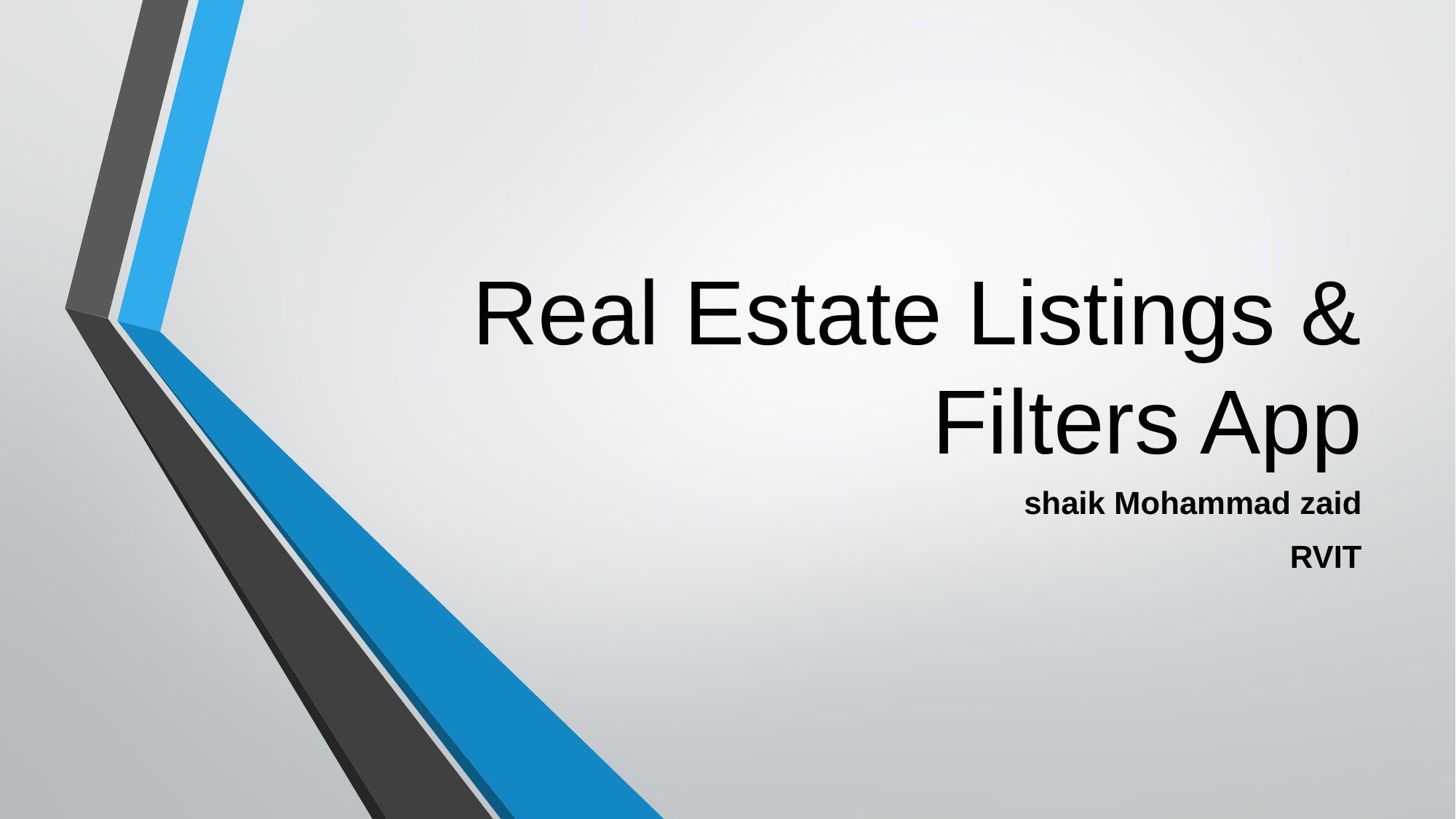

# Real Estate Listings & Filters App
shaik Mohammad zaid
RVIT